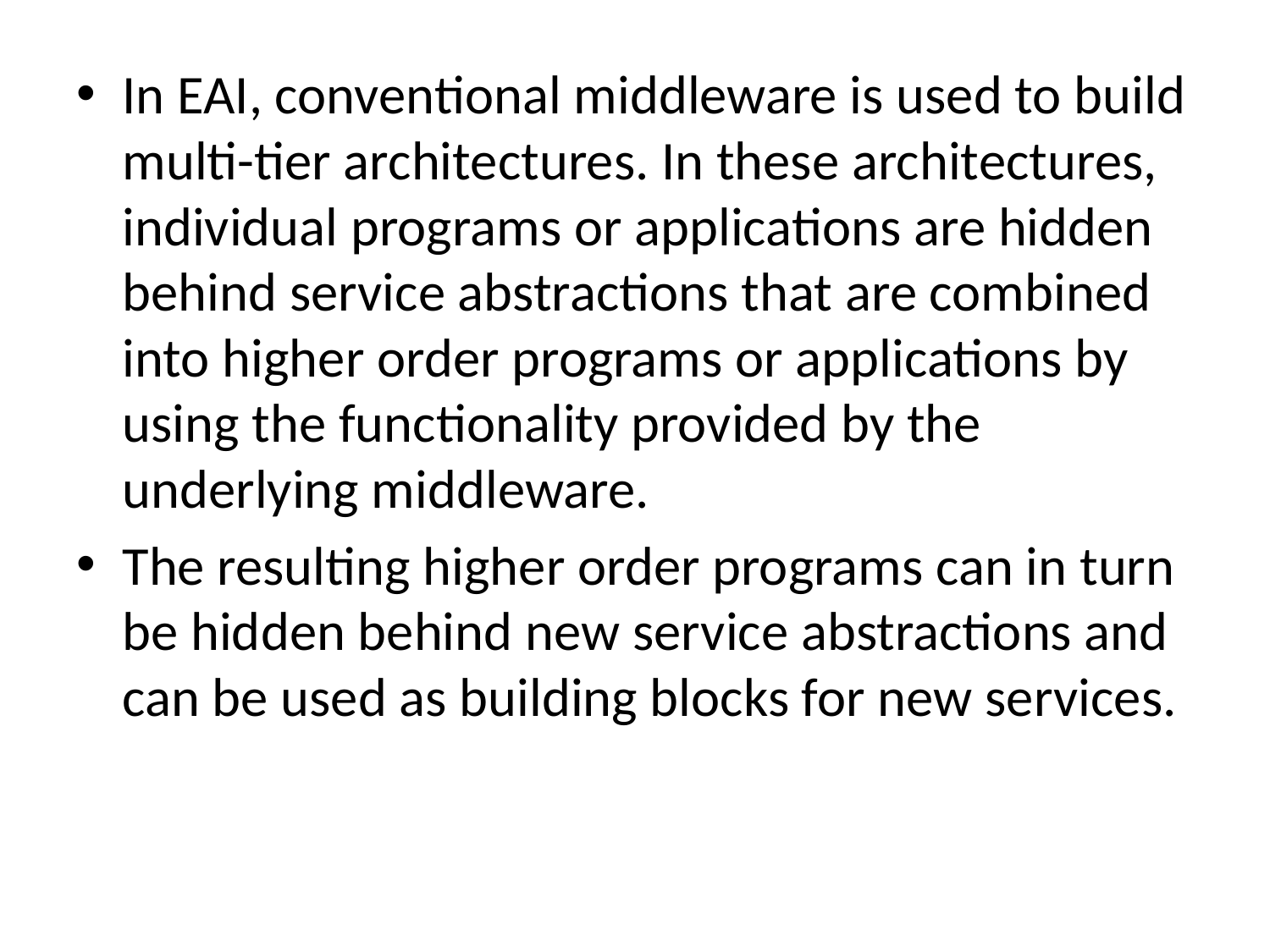

In EAI, conventional middleware is used to build multi-tier architectures. In these architectures, individual programs or applications are hidden behind service abstractions that are combined into higher order programs or applications by using the functionality provided by the underlying middleware.
The resulting higher order programs can in turn be hidden behind new service abstractions and can be used as building blocks for new services.